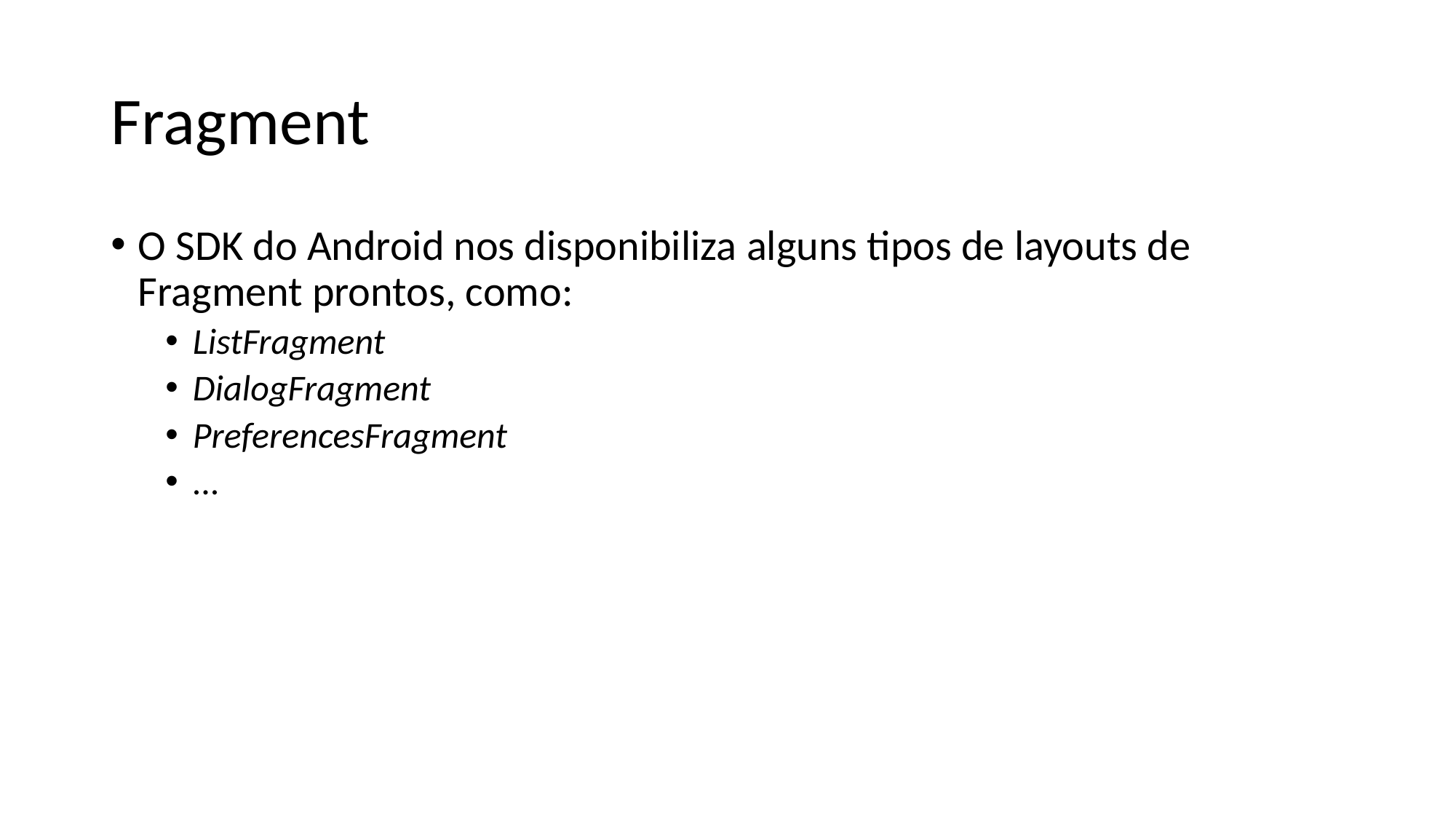

# Fragment
O SDK do Android nos disponibiliza alguns tipos de layouts de Fragment prontos, como:
ListFragment
DialogFragment
PreferencesFragment
...